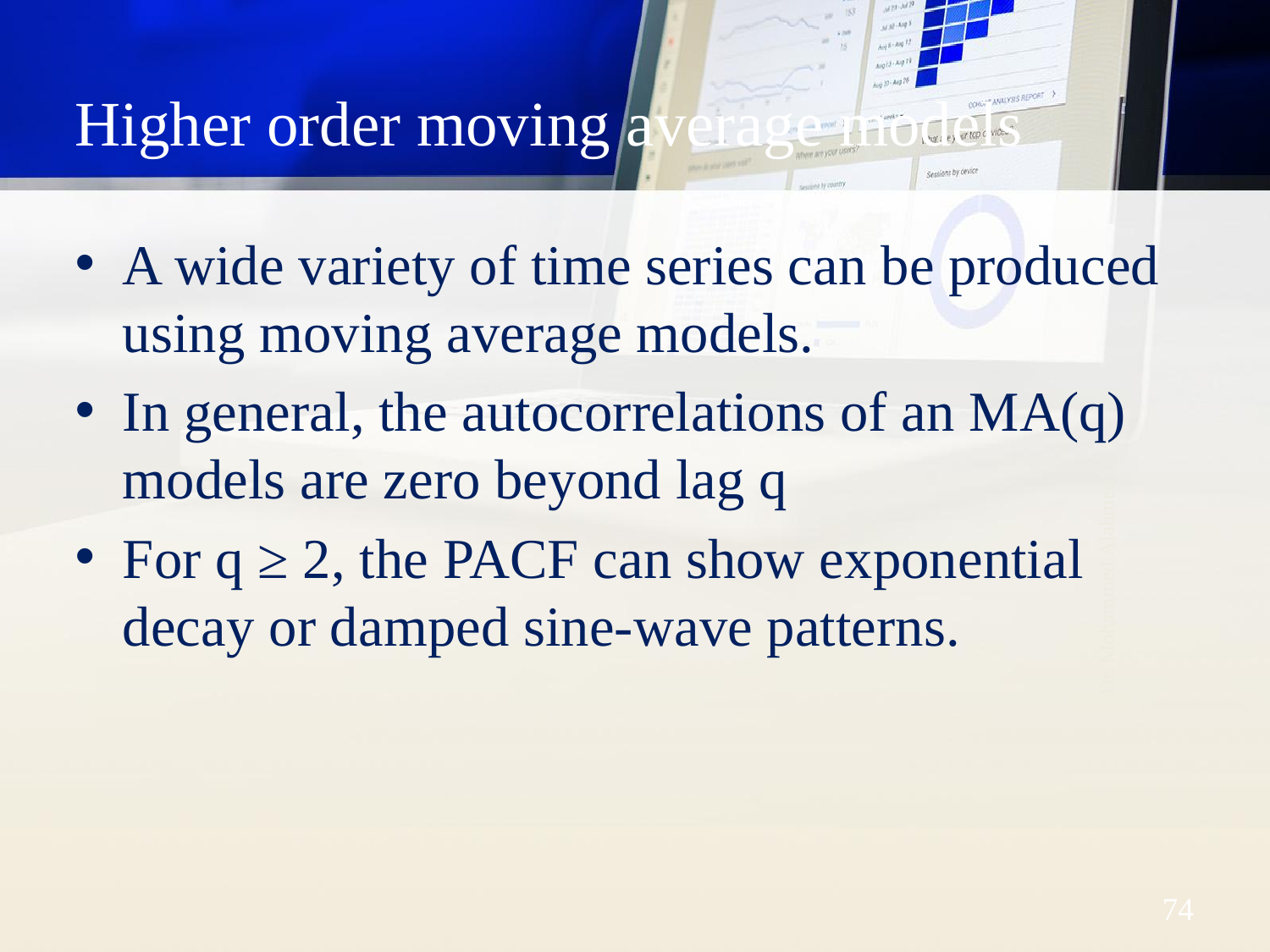

# Higher order moving average models
A wide variety of time series can be produced using moving average models.
In general, the autocorrelations of an MA(q) models are zero beyond lag q
For q ≥ 2, the PACF can show exponential decay or damped sine-wave patterns.
Dr. Mohammed Alahmed
74